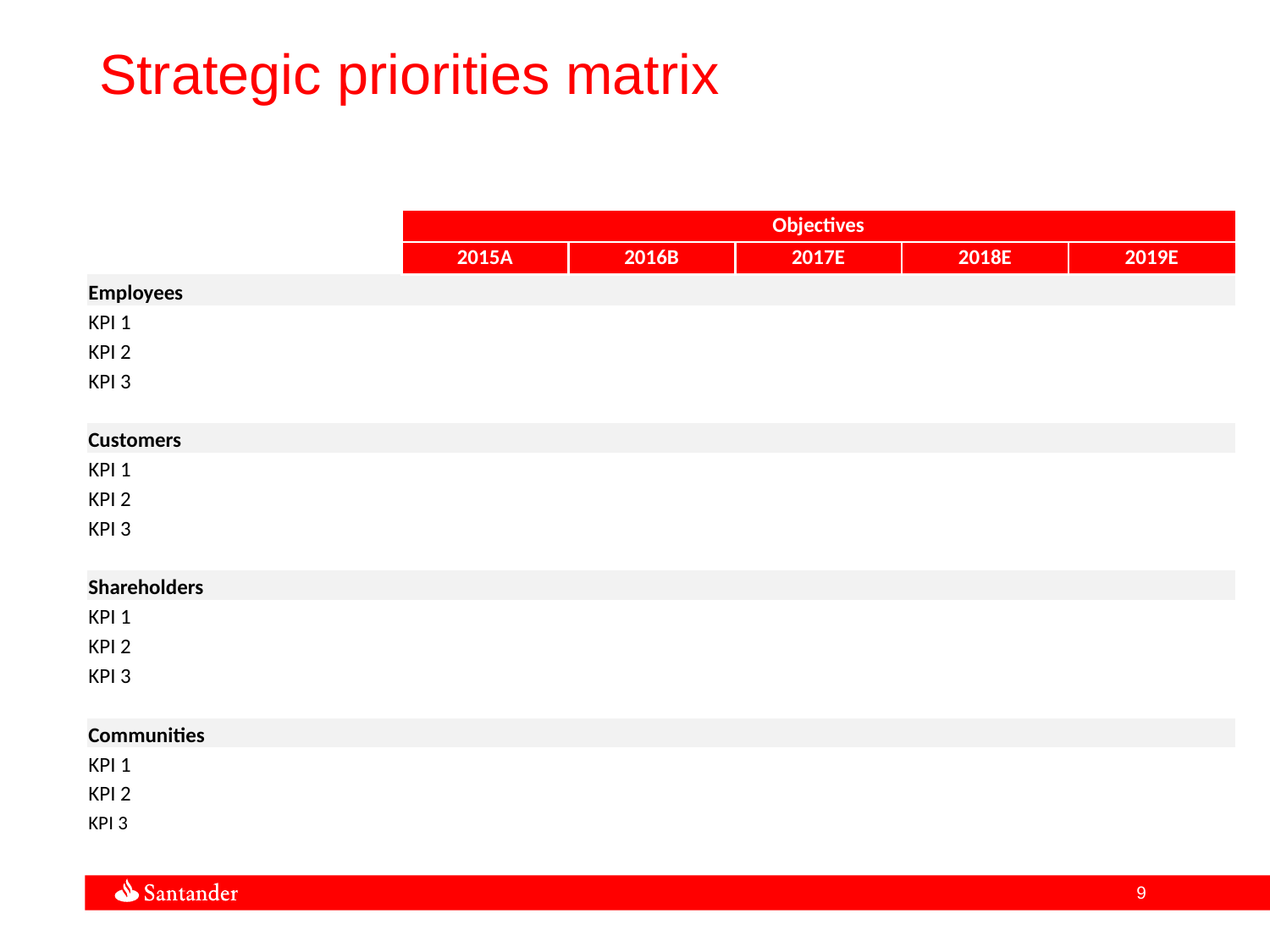

Strategic priorities matrix

|  |  | Objectives |  |  |  |  |
| --- | --- | --- | --- | --- | --- | --- |
|  |  | 2015A | 2016B | 2017E | 2018E | 2019E |
| Employees |  |  |  |  |  |  |
| KPI 1 |  |  |  |  |  |  |
| KPI 2 |  |  |  |  |  |  |
| KPI 3 |  |  |  |  |  |  |
|  |  |  |  |  |  |  |
| Customers |  |  |  |  |  |  |
| KPI 1 |  |  |  |  |  |  |
| KPI 2 |  |  |  |  |  |  |
| KPI 3 |  |  |  |  |  |  |
|  |  |  |  |  |  |  |
| Shareholders |  |  |  |  |  |  |
| KPI 1 |  |  |  |  |  |  |
| KPI 2 |  |  |  |  |  |  |
| KPI 3 |  |  |  |  |  |  |
|  |  |  |  |  |  |  |
| Communities |  |  |  |  |  |  |
| KPI 1 |  |  |  |  |  |  |
| KPI 2 |  |  |  |  |  |  |
| KPI 3 |  |  |  |  |  |  |